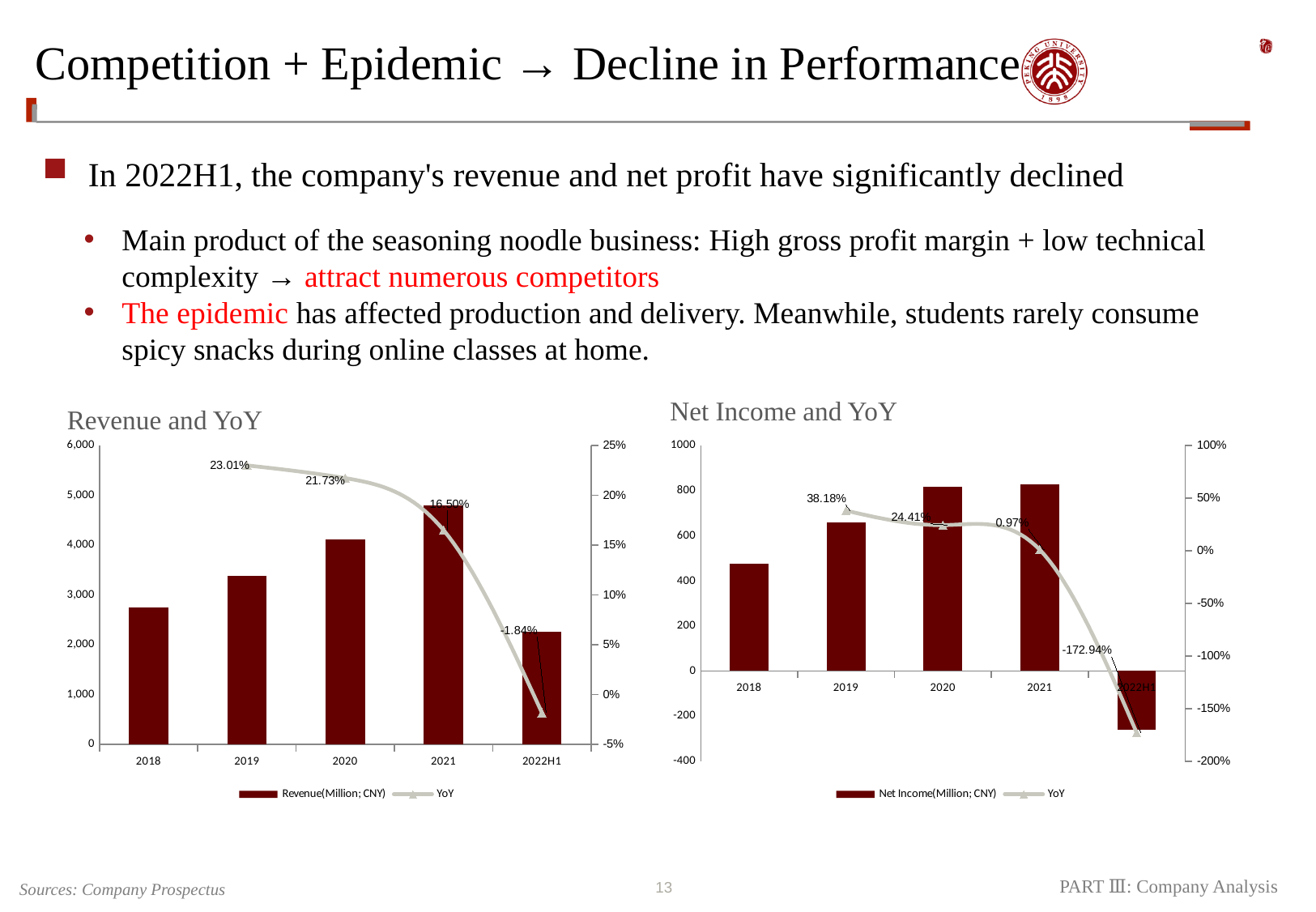

Competition + Epidemic → Decline in Performance
In 2022H1, the company's revenue and net profit have significantly declined
Main product of the seasoning noodle business: High gross profit margin + low technical complexity → attract numerous competitors
The epidemic has affected production and delivery. Meanwhile, students rarely consume spicy snacks during online classes at home.
Net Income and YoY

### Chart

| Category | Net Income(Million; CNY) | YoY |
|---|---|---|
| 2018 | 476.28 | None |
| 2019 | 658.1 | 0.3818 |
| 2020 | 818.76 | 0.2441 |
| 2021 | 826.73 | 0.0097 |
| 2022H1 | -260.83 | -1.7294 |
Revenue and YoY

### Chart

| Category | Revenue(Million; CNY) | YoY |
|---|---|---|
| 2018 | 2751.66 | None |
| 2019 | 3384.77 | 0.2301 |
| 2020 | 4120.36 | 0.2173 |
| 2021 | 4800.2 | 0.165 |
| 2022H1 | 2260.53 | -0.0184 |
Sources: Company Prospectus
PART Ⅲ: Company Analysis